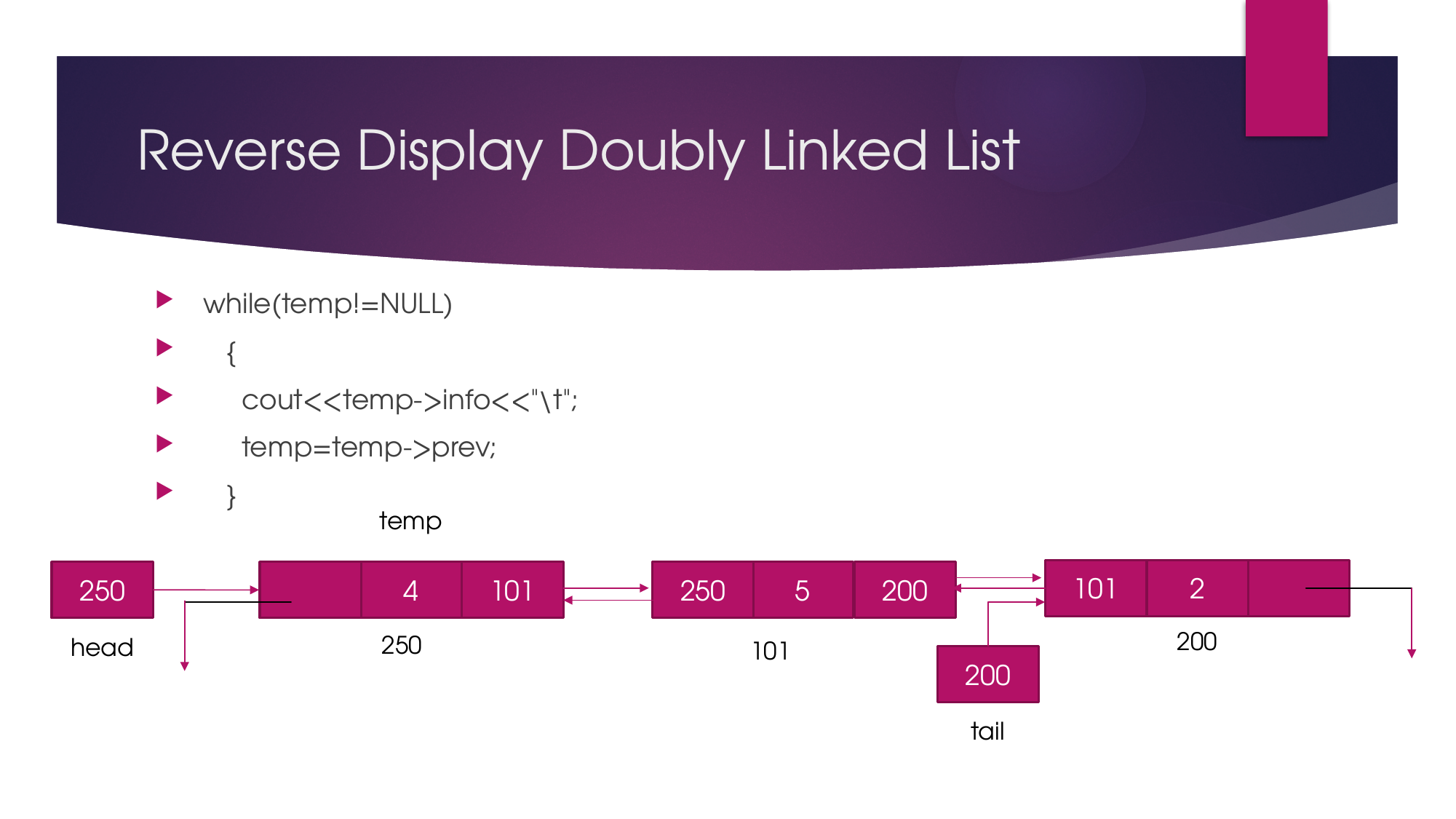

# Reverse Display Doubly Linked List
 while(temp!=NULL)
    {
      cout<<temp->info<<"\t";
      temp=temp->prev;
    }
temp
101
2

200
5
250

250
4
101
200
250
head
101
200
tail